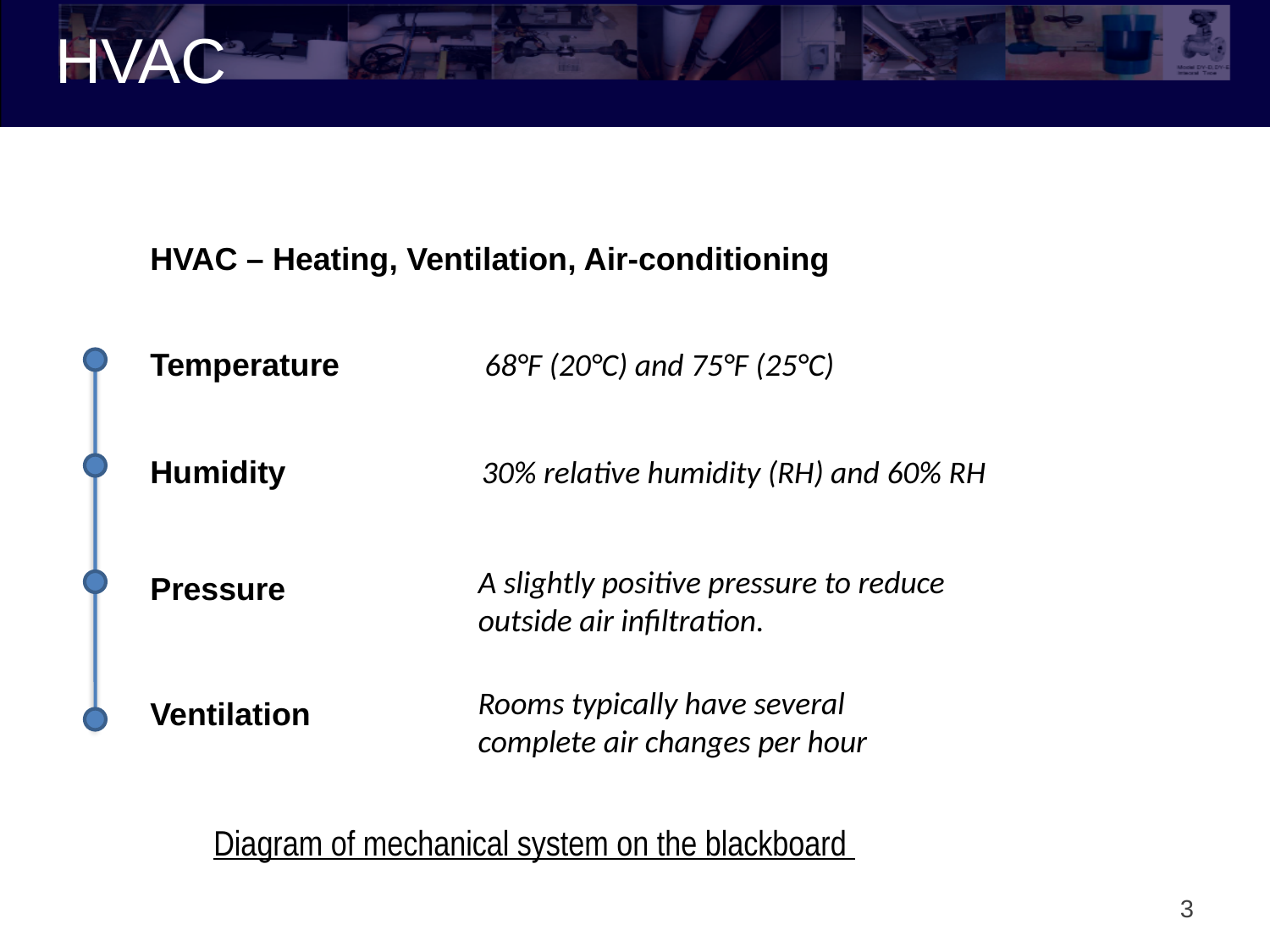

# HVAC
HVAC – Heating, Ventilation, Air-conditioning
Temperature
68°F (20°C) and 75°F (25°C)

Humidity
30% relative humidity (RH) and 60% RH

A slightly positive pressure to reduce outside air infiltration.
Pressure

Rooms typically have several complete air changes per hour
Ventilation

Diagram of mechanical system on the blackboard
3